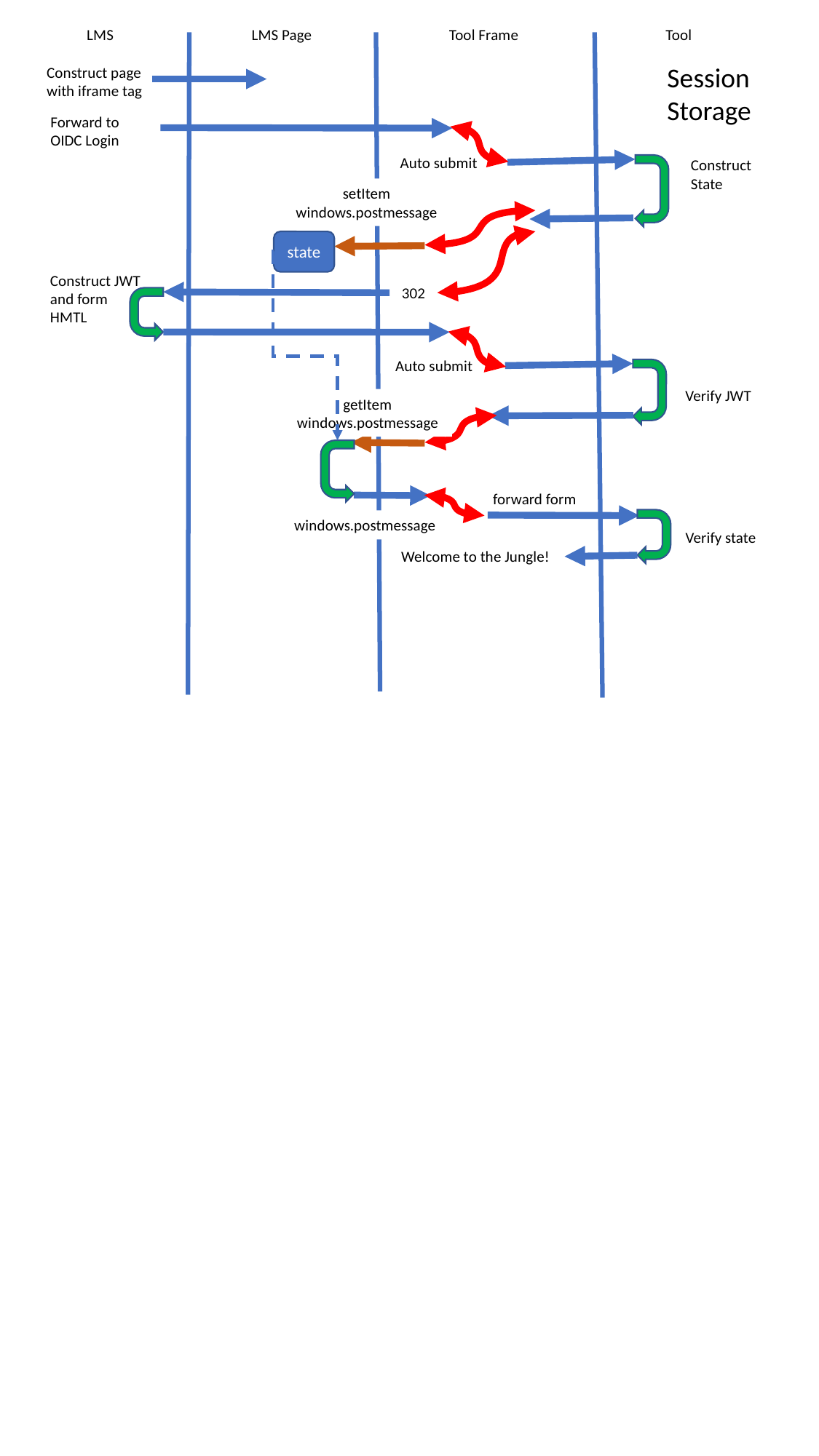

LMS
LMS Page
Tool Frame
Tool
Session
Storage
Construct page with iframe tag
Forward to OIDC Login
Auto submit
Construct State

setItem windows.postmessage
state
Construct JWT and form HMTL
302

Auto submit

Verify JWT
getItem
windows.postmessage

forward form
windows.postmessage

Verify state
Welcome to the Jungle!